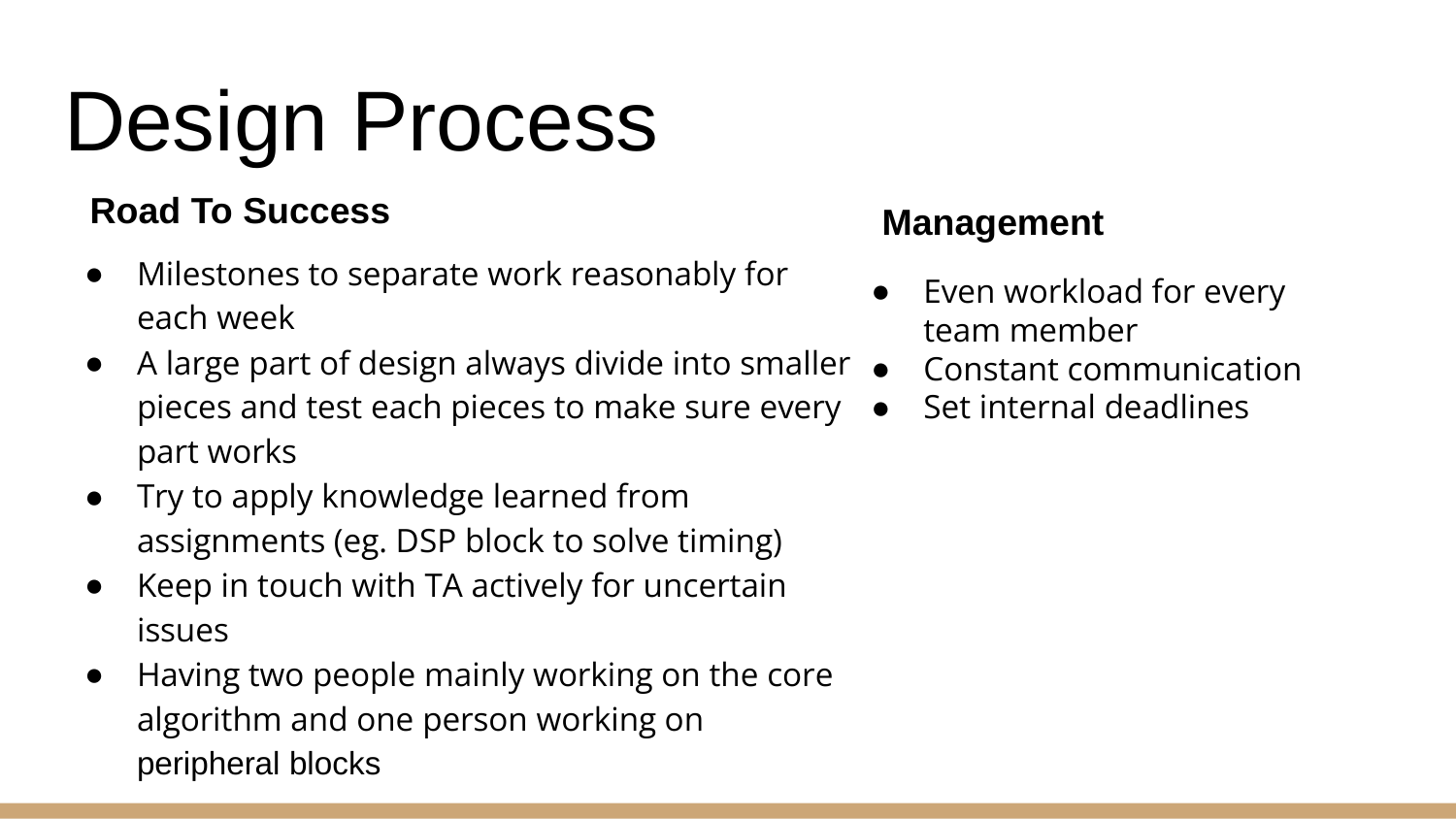

# Design Process
Road To Success
Management
Milestones to separate work reasonably for each week
A large part of design always divide into smaller pieces and test each pieces to make sure every part works
Try to apply knowledge learned from assignments (eg. DSP block to solve timing)
Keep in touch with TA actively for uncertain issues
Having two people mainly working on the core algorithm and one person working on peripheral blocks

Even workload for every team member
Constant communication
Set internal deadlines